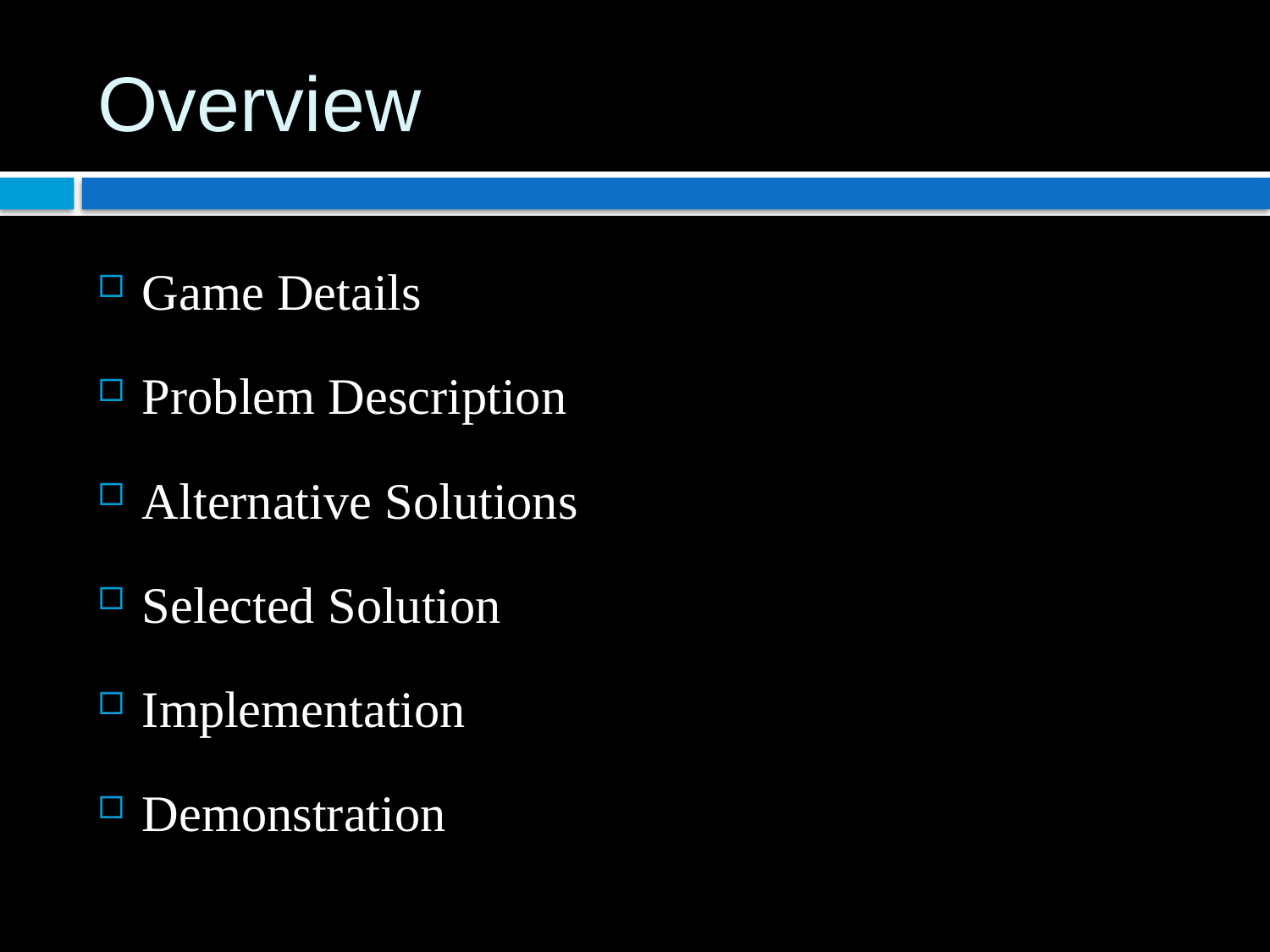

# Overview
Game Details
Problem Description
Alternative Solutions
Selected Solution
Implementation
Demonstration